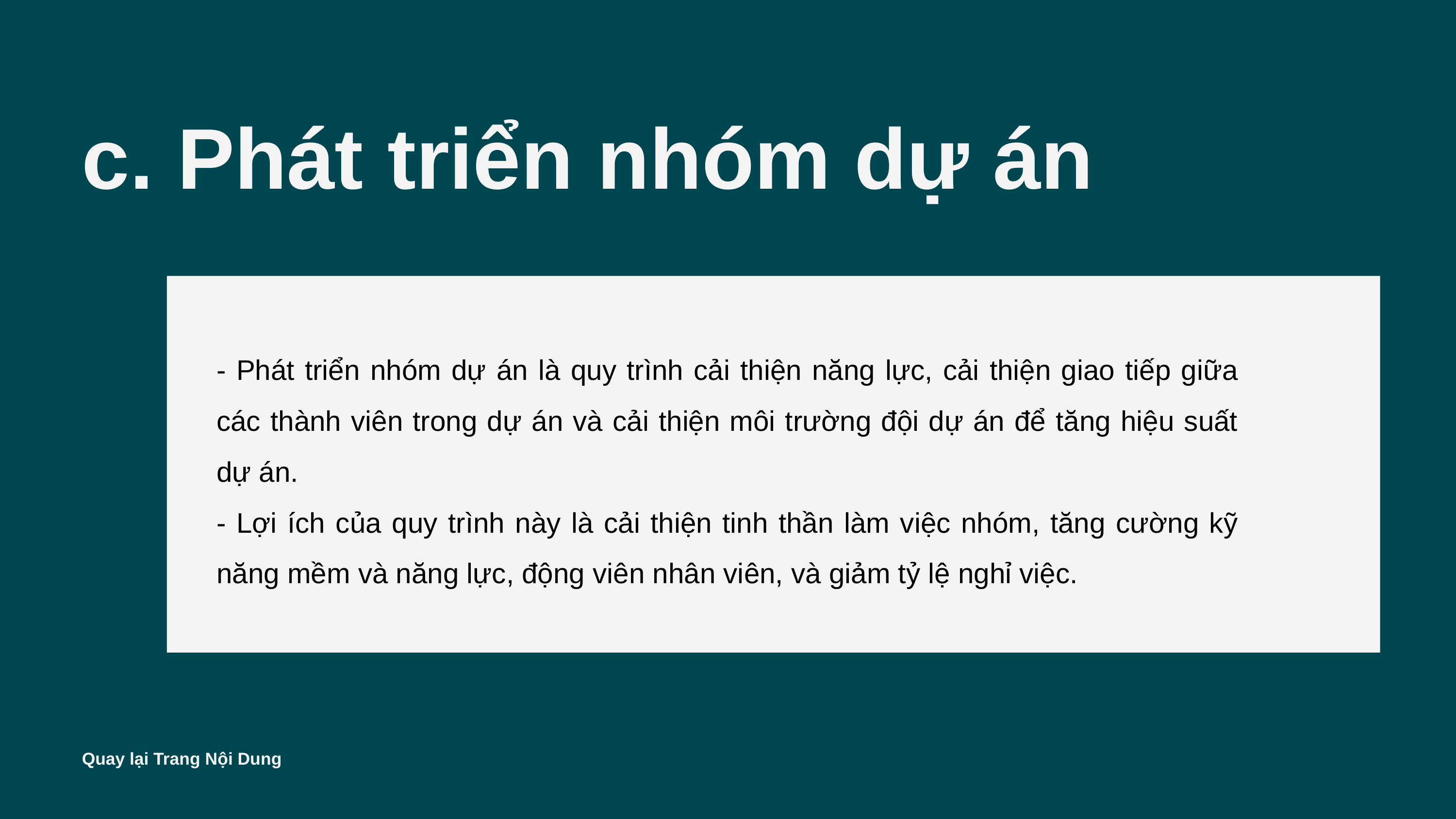

c. Phát triển nhóm dự án

- Phát triển nhóm dự án là quy trình cải thiện năng lực, cải thiện giao tiếp giữa các thành viên trong dự án và cải thiện môi trường đội dự án để tăng hiệu suất dự án.
- Lợi ích của quy trình này là cải thiện tinh thần làm việc nhóm, tăng cường kỹ năng mềm và năng lực, động viên nhân viên, và giảm tỷ lệ nghỉ việc.
Quay lại Trang Nội Dung